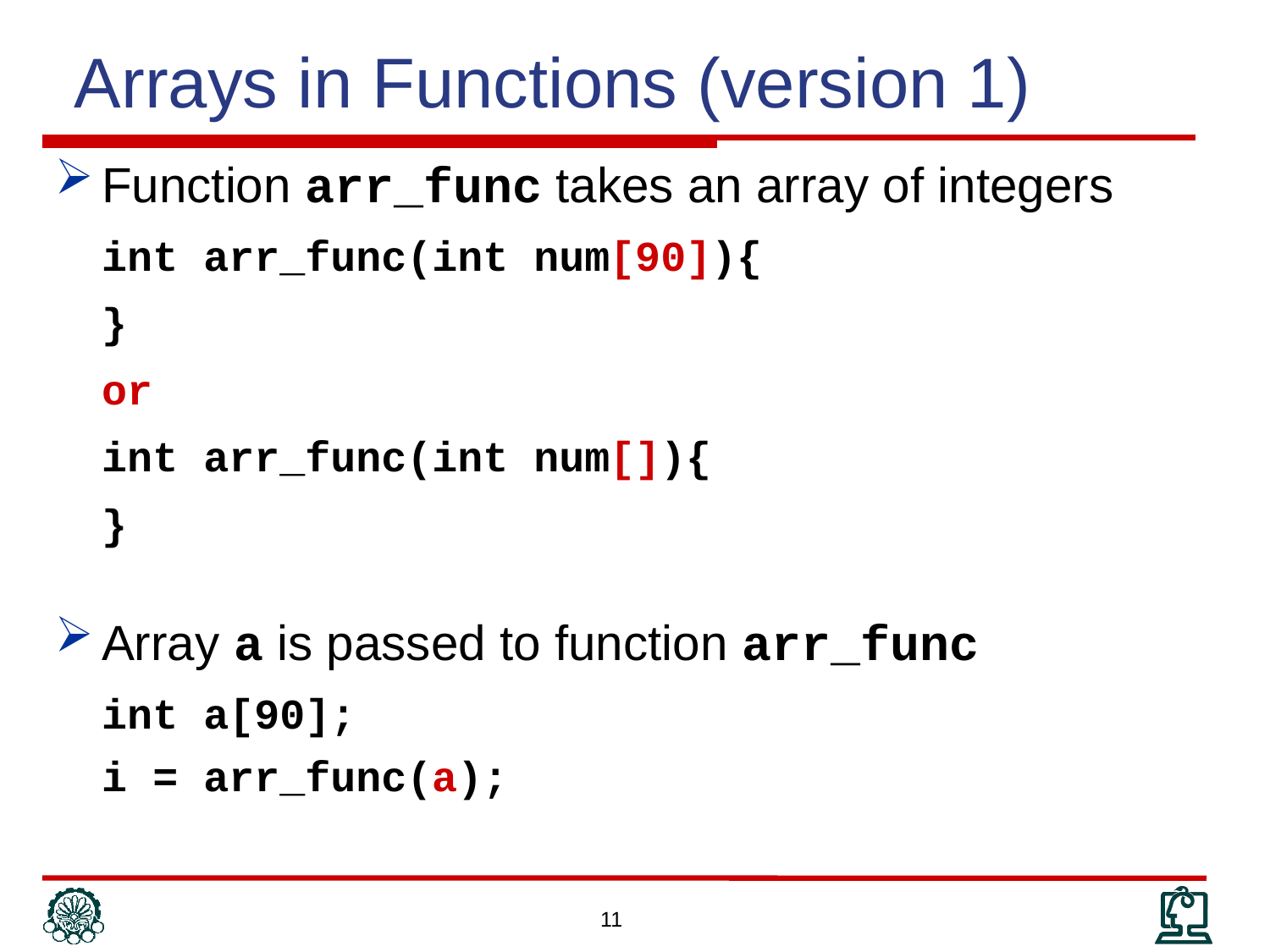

Arrays in Functions (version 1)
Function arr_func takes an array of integers
	int arr_func(int num[90]){
	}
	or
	int arr_func(int num[]){
	}

Array a is passed to function arr_func
	int a[90];
	i = arr_func(a);
11